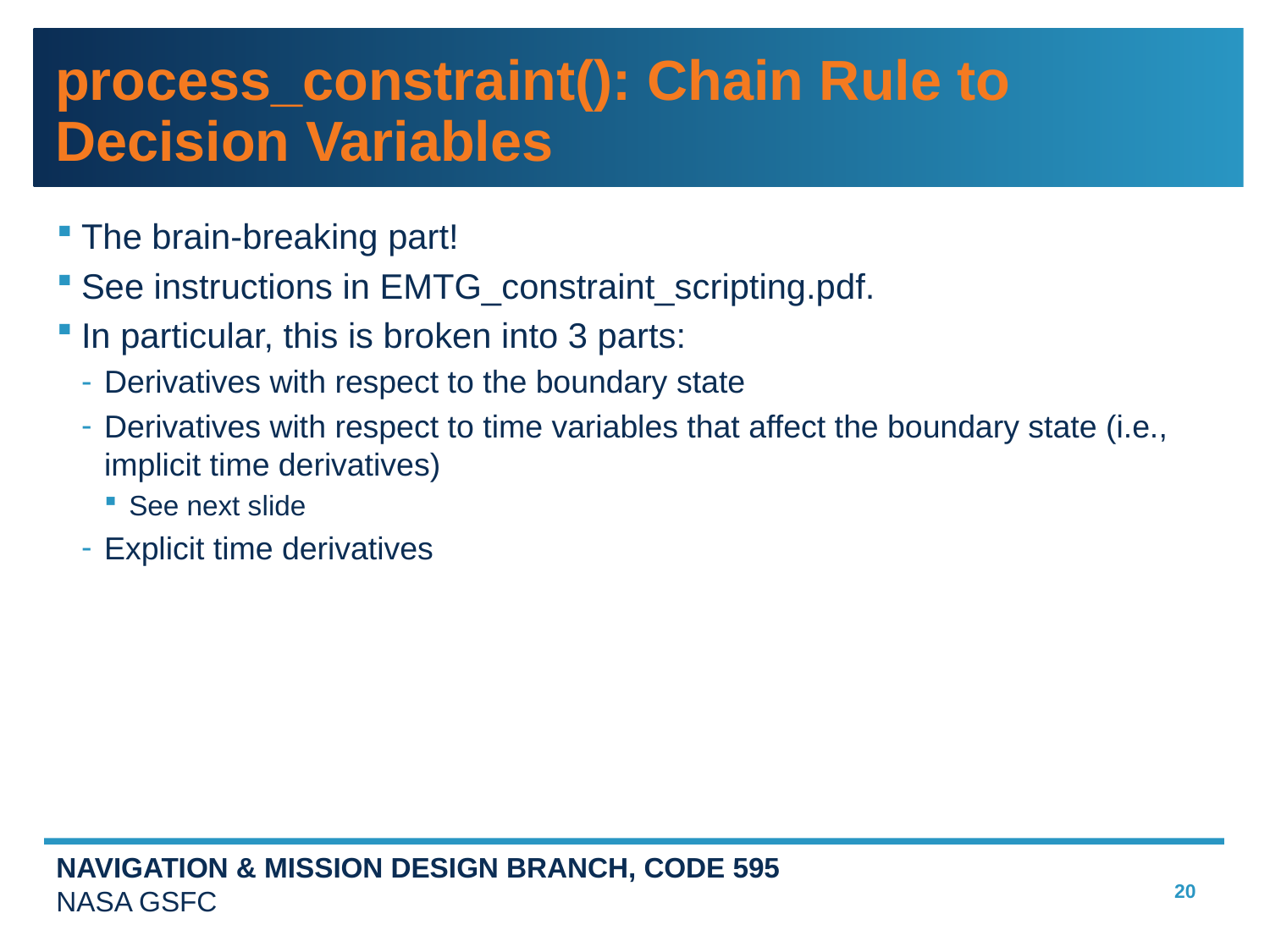

# process_constraint(): Chain Rule to Decision Variables
The brain-breaking part!
See instructions in EMTG_constraint_scripting.pdf.
In particular, this is broken into 3 parts:
Derivatives with respect to the boundary state
Derivatives with respect to time variables that affect the boundary state (i.e., implicit time derivatives)
See next slide
Explicit time derivatives

20